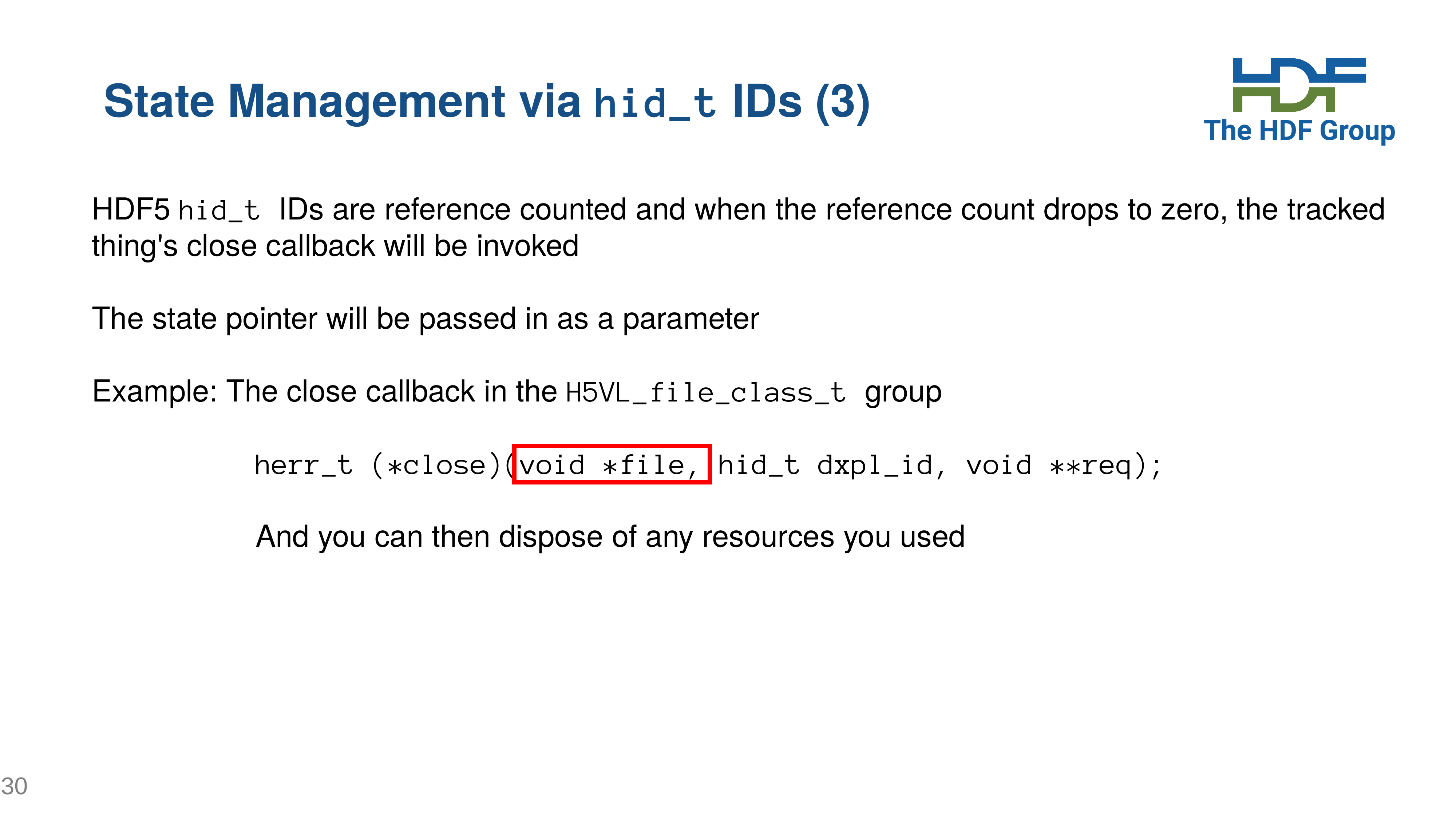

# State Management via hid_t IDs (3)
HDF5 hid_t IDs are reference counted and when the reference count drops to zero, the tracked thing's close callback will be invoked

The state pointer will be passed in as a parameter

Example: The close callback in the H5VL_file_class_t group

herr_t (*close)(void *file, hid_t dxpl_id, void **req);

And you can then dispose of any resources you used